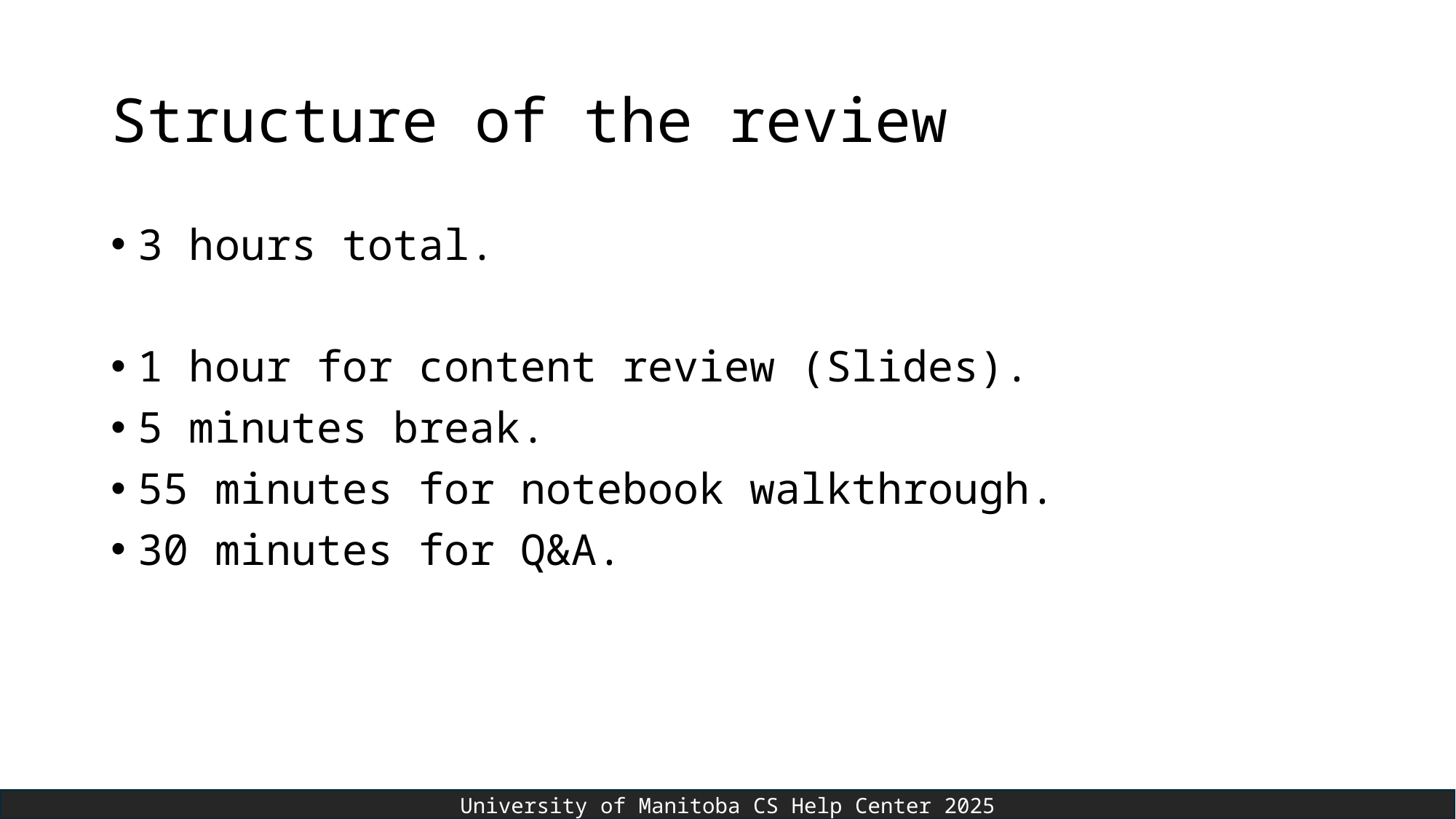

# Structure of the review
3 hours total.

1 hour for content review (Slides).
5 minutes break.
55 minutes for notebook walkthrough.
30 minutes for Q&A.